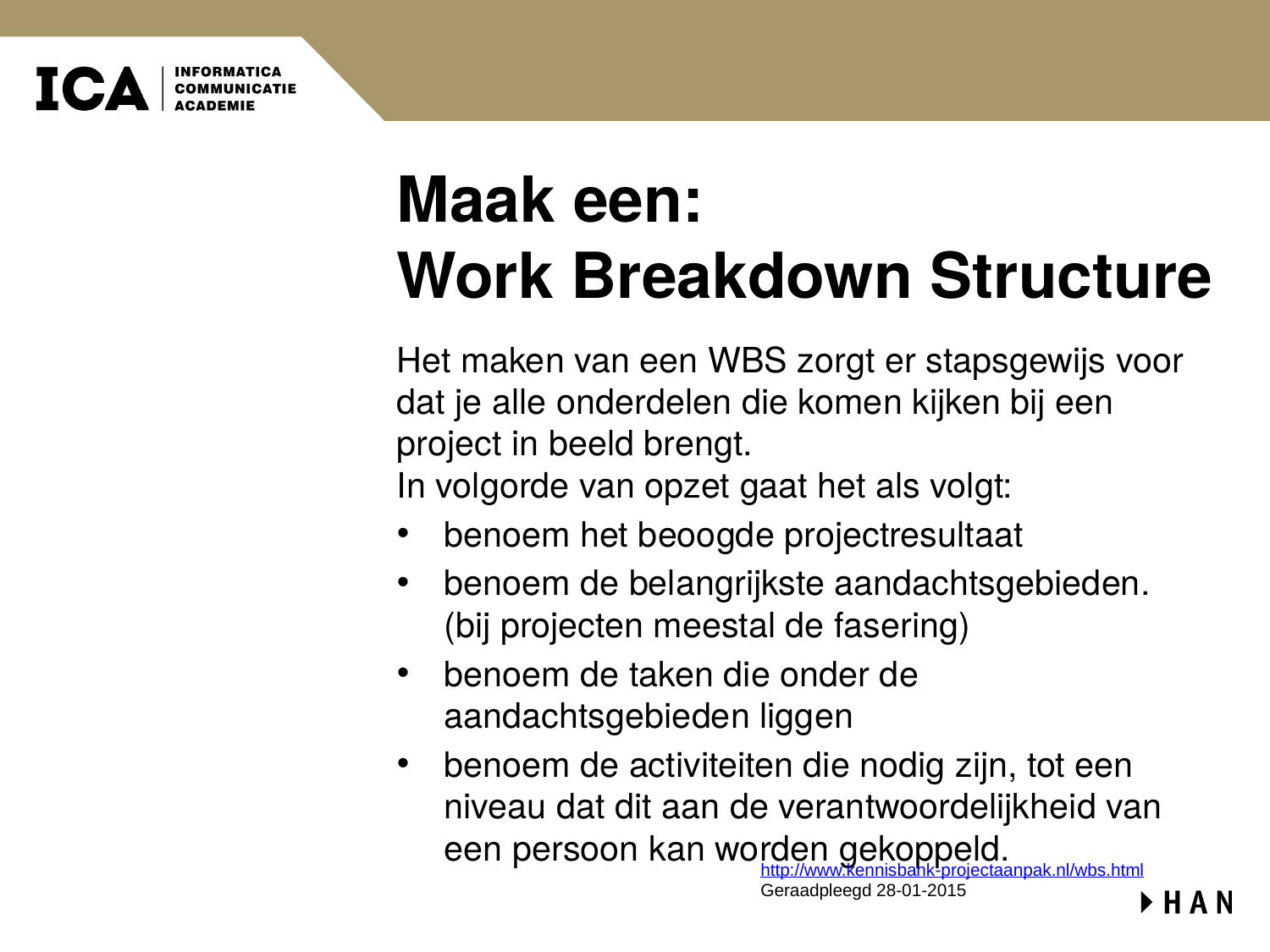

# Maak een: Work Breakdown Structure

Het maken van een WBS zorgt er stapsgewijs voor dat je alle onderdelen die komen kijken bij een project in beeld brengt.
In volgorde van opzet gaat het als volgt:
benoem het beoogde projectresultaat
benoem de belangrijkste aandachtsgebieden.
(bij projecten meestal de fasering)
benoem de taken die onder de aandachtsgebieden liggen
benoem de activiteiten die nodig zijn, tot een niveau dat dit aan de verantwoordelijkheid van een persoon kan worden gekoppeld.
http://www.kennisbank-projectaanpak.nl/wbs.html
Geraadpleegd 28-01-2015